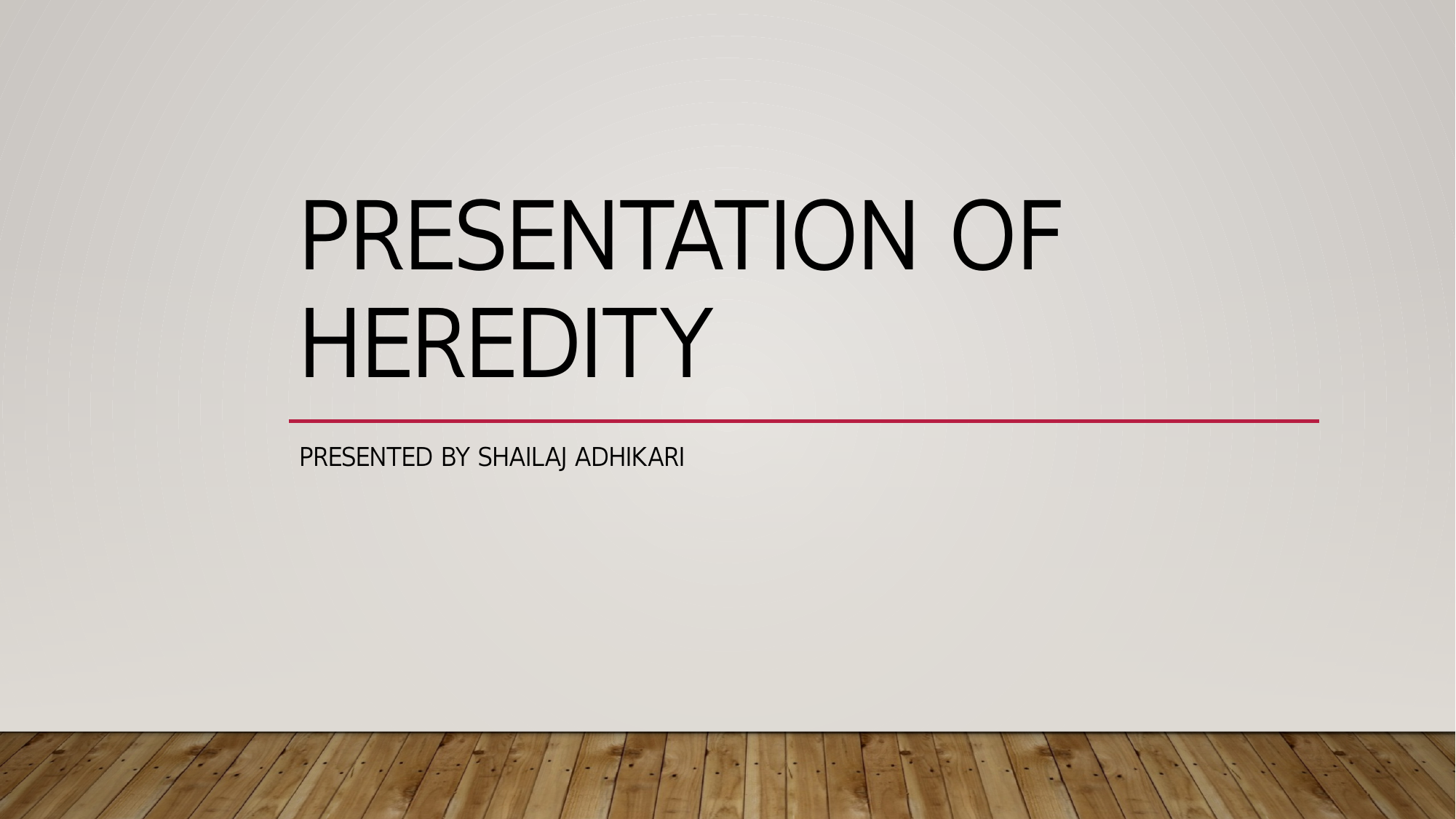

# Presentation of heredity
Presented by shailaj adhikari